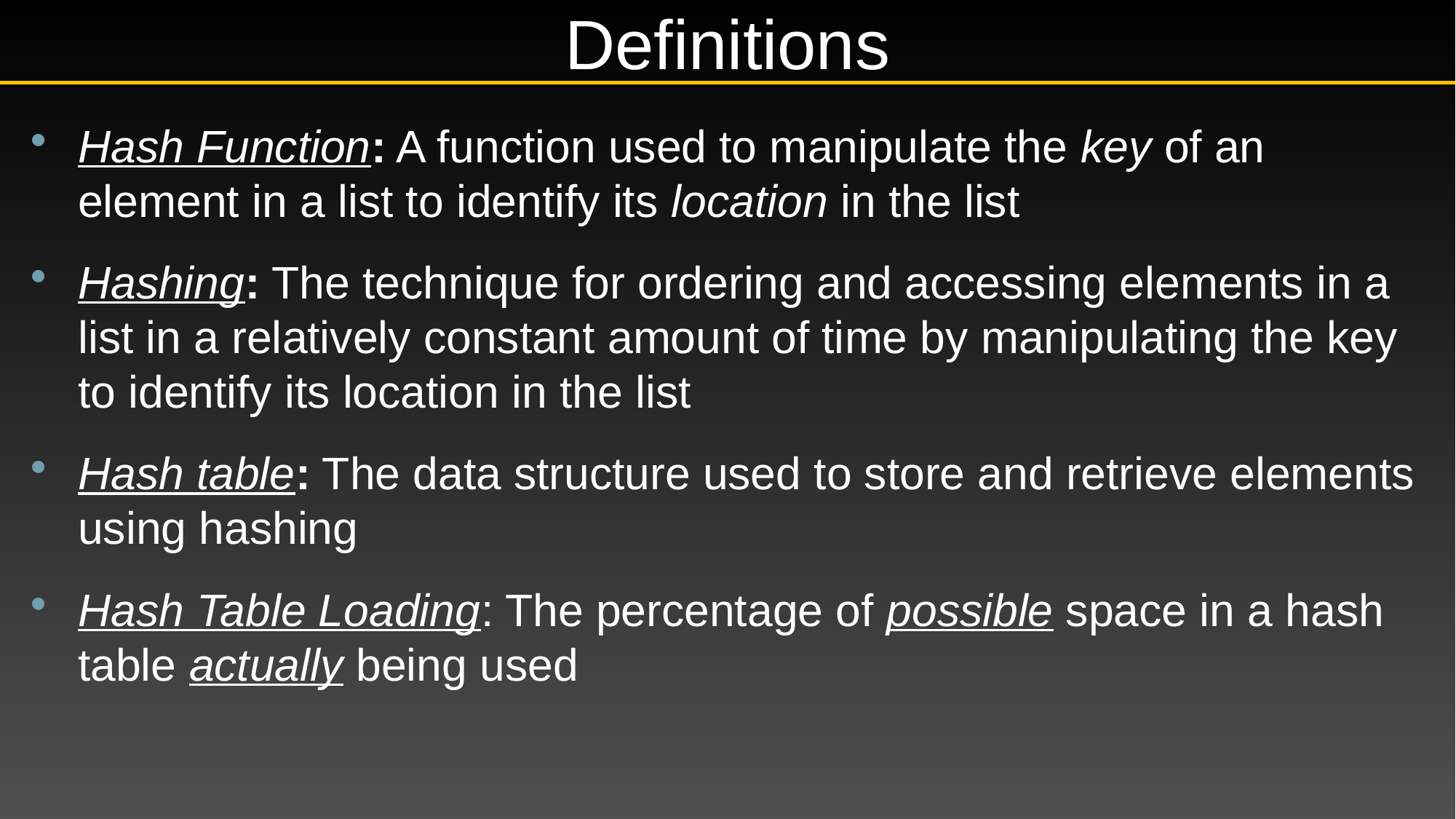

# Definitions
Hash Function: A function used to manipulate the key of an element in a list to identify its location in the list
Hashing: The technique for ordering and accessing elements in a list in a relatively constant amount of time by manipulating the key to identify its location in the list
Hash table: The data structure used to store and retrieve elements using hashing
Hash Table Loading: The percentage of possible space in a hash table actually being used